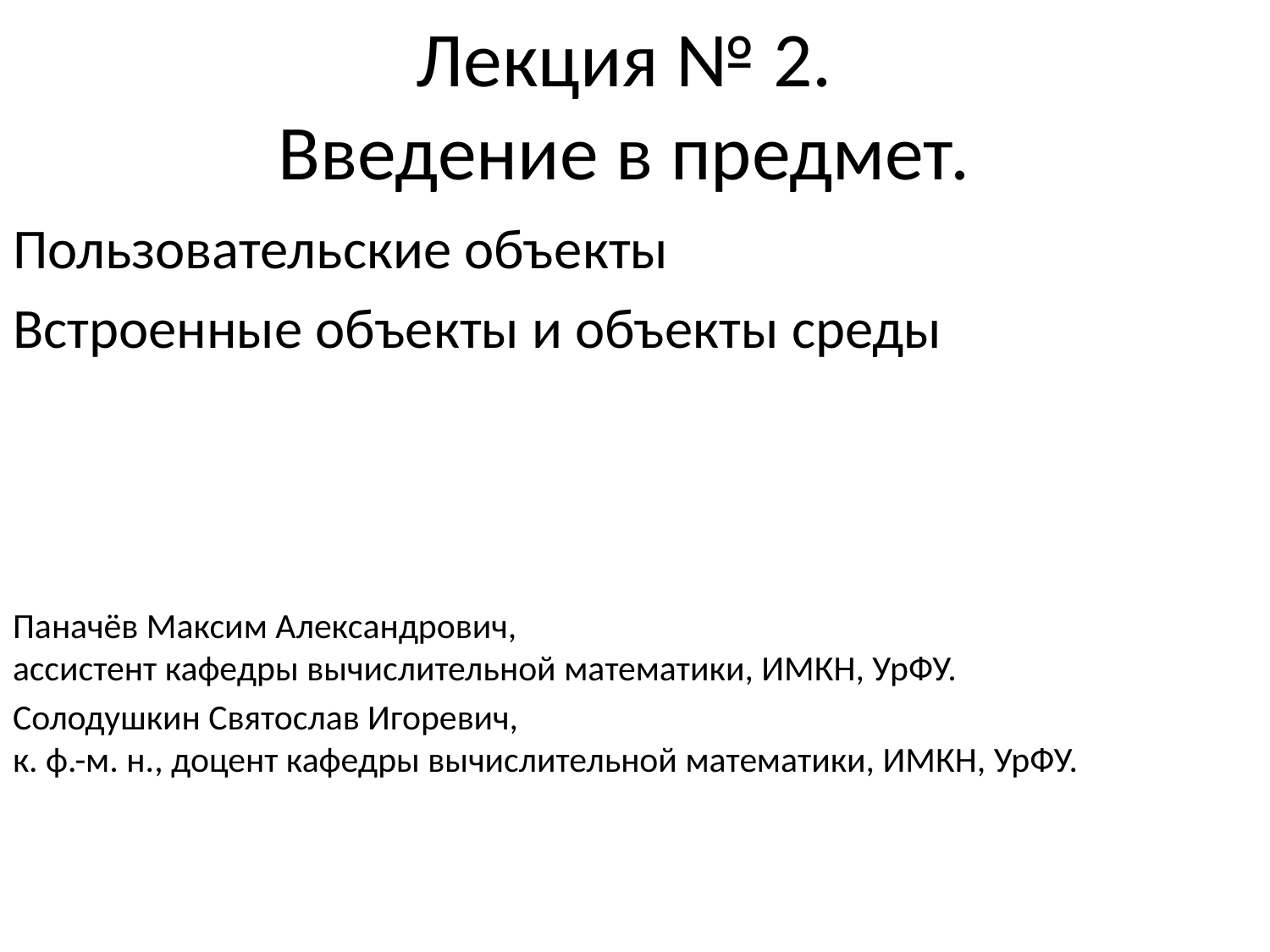

# Лекция № 2. Введение в предмет.
Пользовательские объекты
Встроенные объекты и объекты среды

Паначёв Максим Александрович,
ассистент кафедры вычислительной математики, ИМКН, УрФУ.
Солодушкин Святослав Игоревич,
к. ф.-м. н., доцент кафедры вычислительной математики, ИМКН, УрФУ.